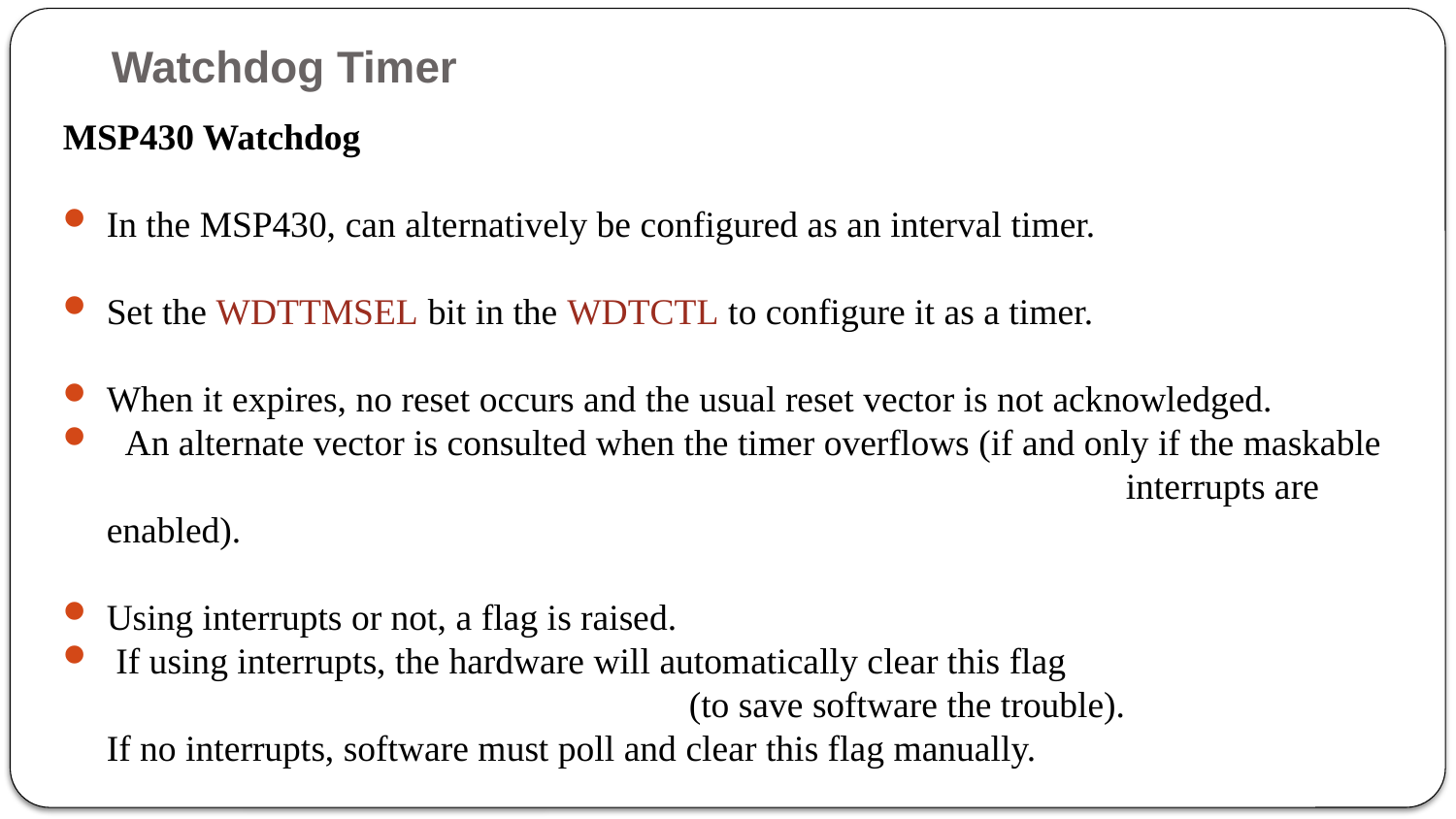

# Watchdog Timer
MSP430 Watchdog

In the MSP430, can alternatively be configured as an interval timer.

Set the WDTTMSEL bit in the WDTCTL to configure it as a timer.

When it expires, no reset occurs and the usual reset vector is not acknowledged.
  An alternate vector is consulted when the timer overflows (if and only if the maskable
								interrupts are enabled).

Using interrupts or not, a flag is raised.
 If using interrupts, the hardware will automatically clear this flag
					(to save software the trouble).
	If no interrupts, software must poll and clear this flag manually.